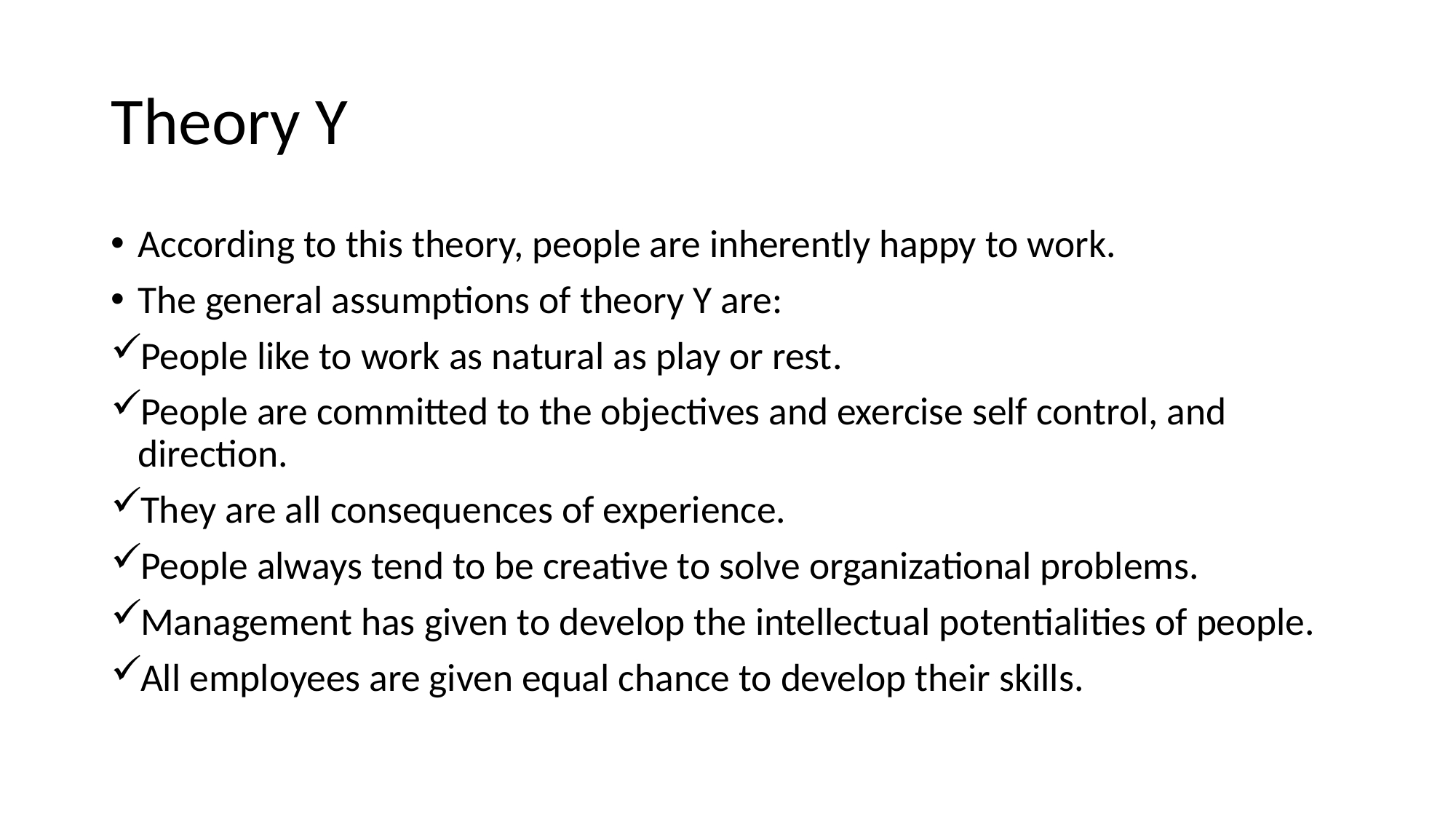

# Theory Y
According to this theory, people are inherently happy to work.
The general assumptions of theory Y are:
People like to work as natural as play or rest.
People are committed to the objectives and exercise self control, and direction.
They are all consequences of experience.
People always tend to be creative to solve organizational problems.
Management has given to develop the intellectual potentialities of people.
All employees are given equal chance to develop their skills.